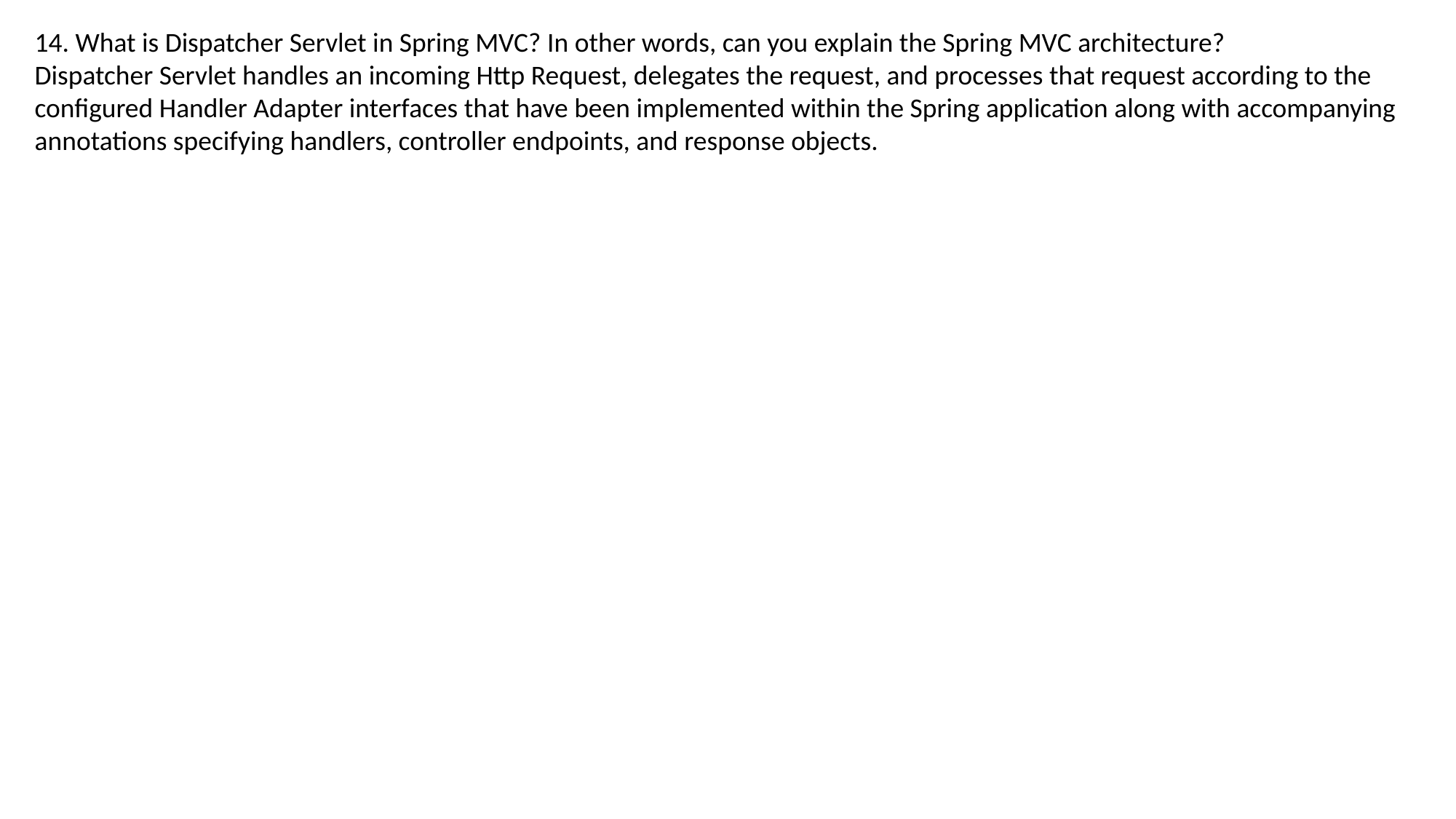

14. What is Dispatcher Servlet in Spring MVC? In other words, can you explain the Spring MVC architecture?
Dispatcher Servlet handles an incoming Http Request, delegates the request, and processes that request according to the
configured Handler Adapter interfaces that have been implemented within the Spring application along with accompanying
annotations specifying handlers, controller endpoints, and response objects.